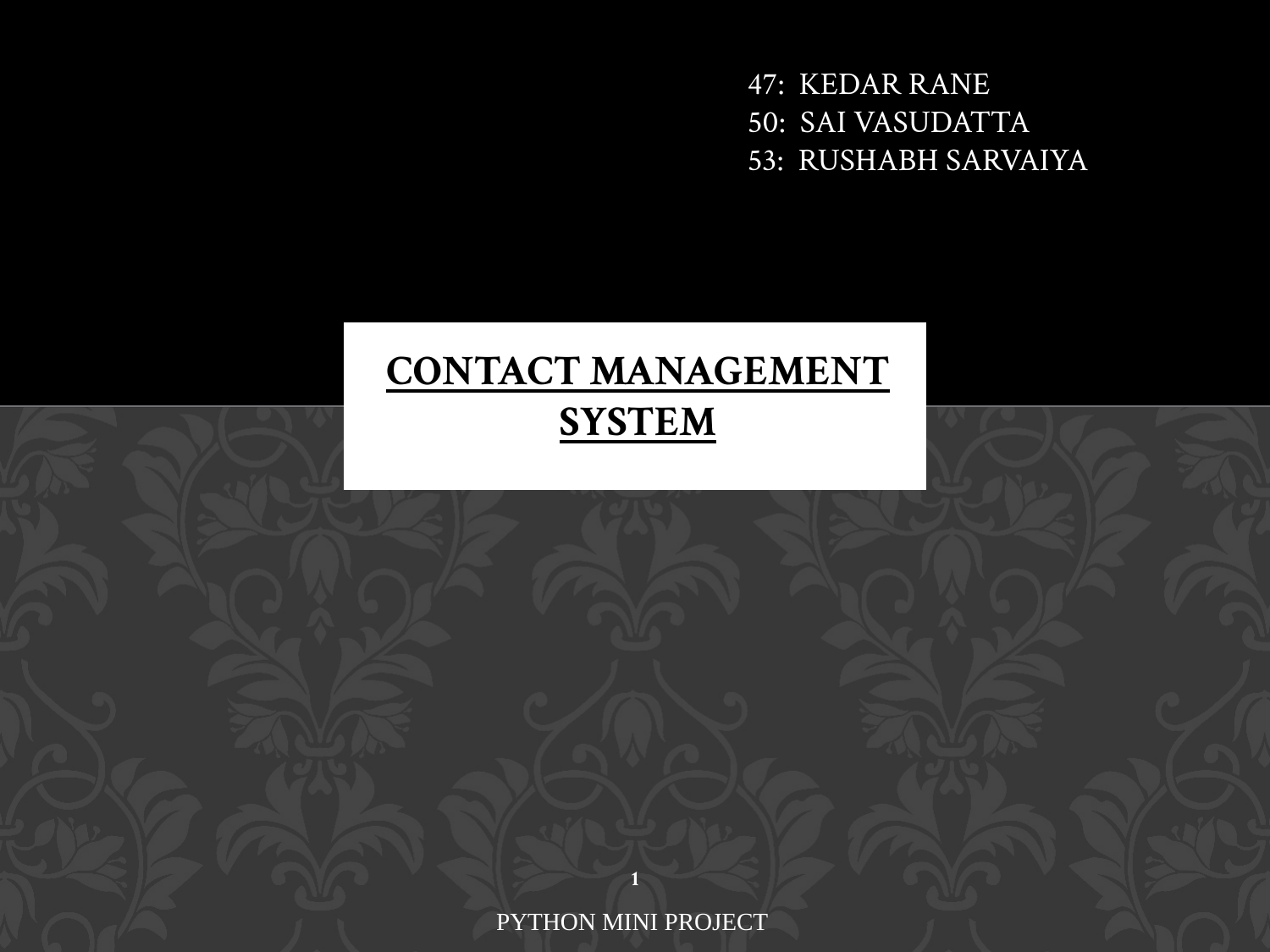

47:  KEDAR RANE
50:  SAI VASUDATTA
53:  RUSHABH SARVAIYA
CONTACT MANAGEMENT SYSTEM
1
PYTHON MINI PROJECT